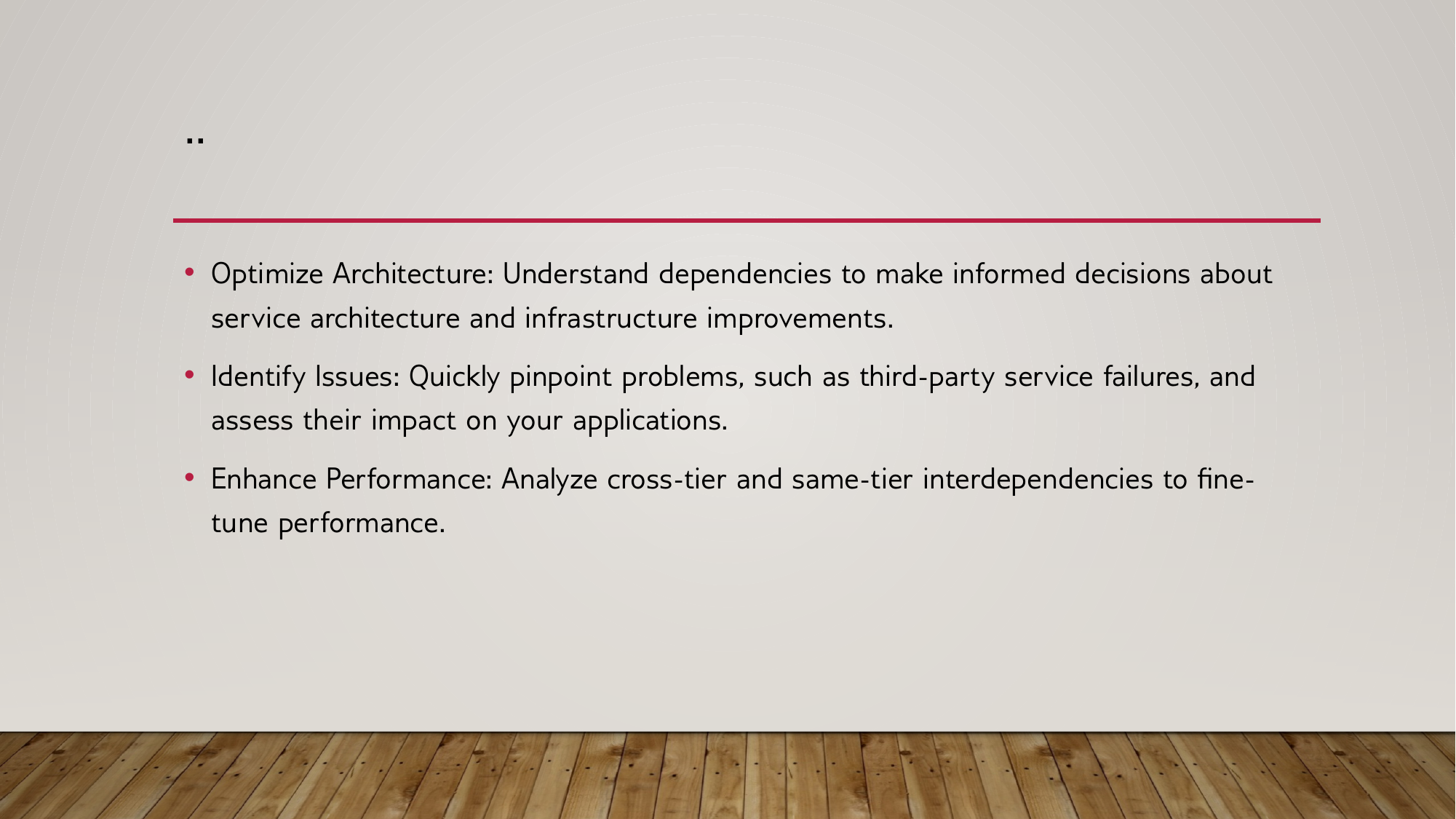

# ..
Optimize Architecture: Understand dependencies to make informed decisions about service architecture and infrastructure improvements.
Identify Issues: Quickly pinpoint problems, such as third-party service failures, and assess their impact on your applications.
Enhance Performance: Analyze cross-tier and same-tier interdependencies to fine-tune performance.